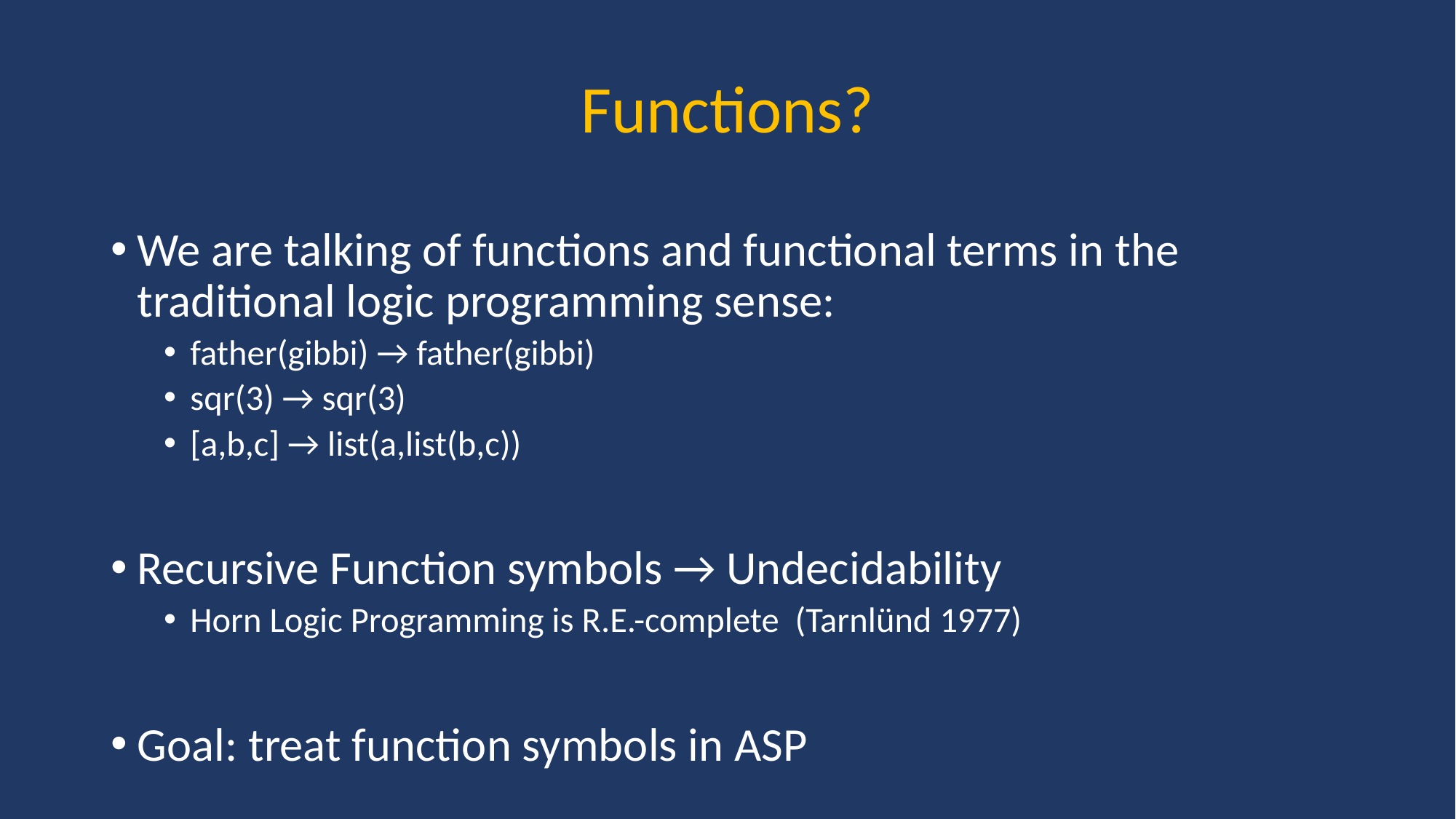

# Functions?
We are talking of functions and functional terms in the traditional logic programming sense:
father(gibbi) → father(gibbi)
sqr(3) → sqr(3)
[a,b,c] → list(a,list(b,c))

Recursive Function symbols → Undecidability
Horn Logic Programming is R.E.-complete  (Tarnlünd 1977)

Goal: treat function symbols in ASP